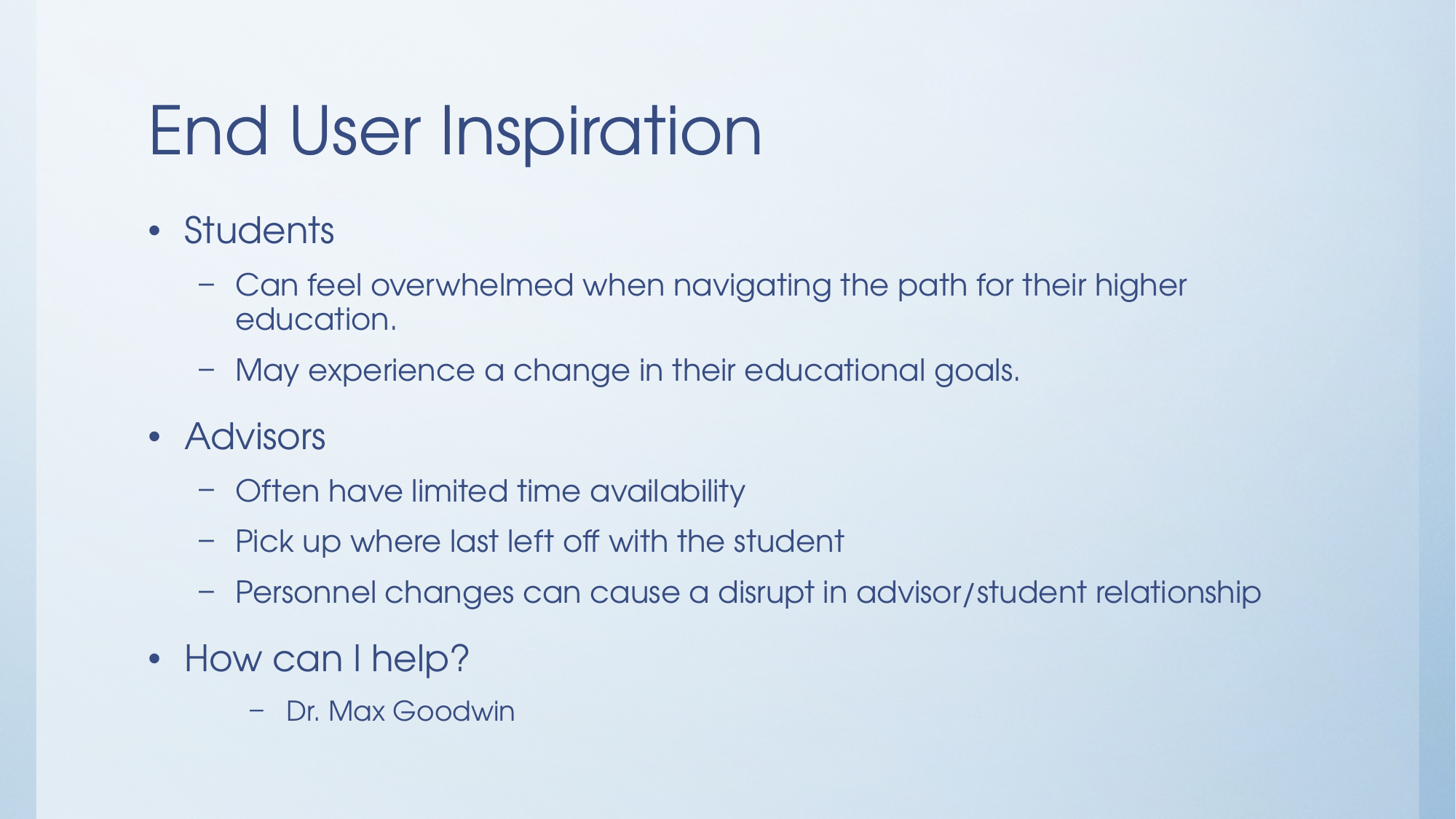

# End User Inspiration
Students
Can feel overwhelmed when navigating the path for their higher education.
May experience a change in their educational goals.
Advisors
Often have limited time availability
Pick up where last left off with the student
Personnel changes can cause a disrupt in advisor/student relationship
How can I help?
Dr. Max Goodwin